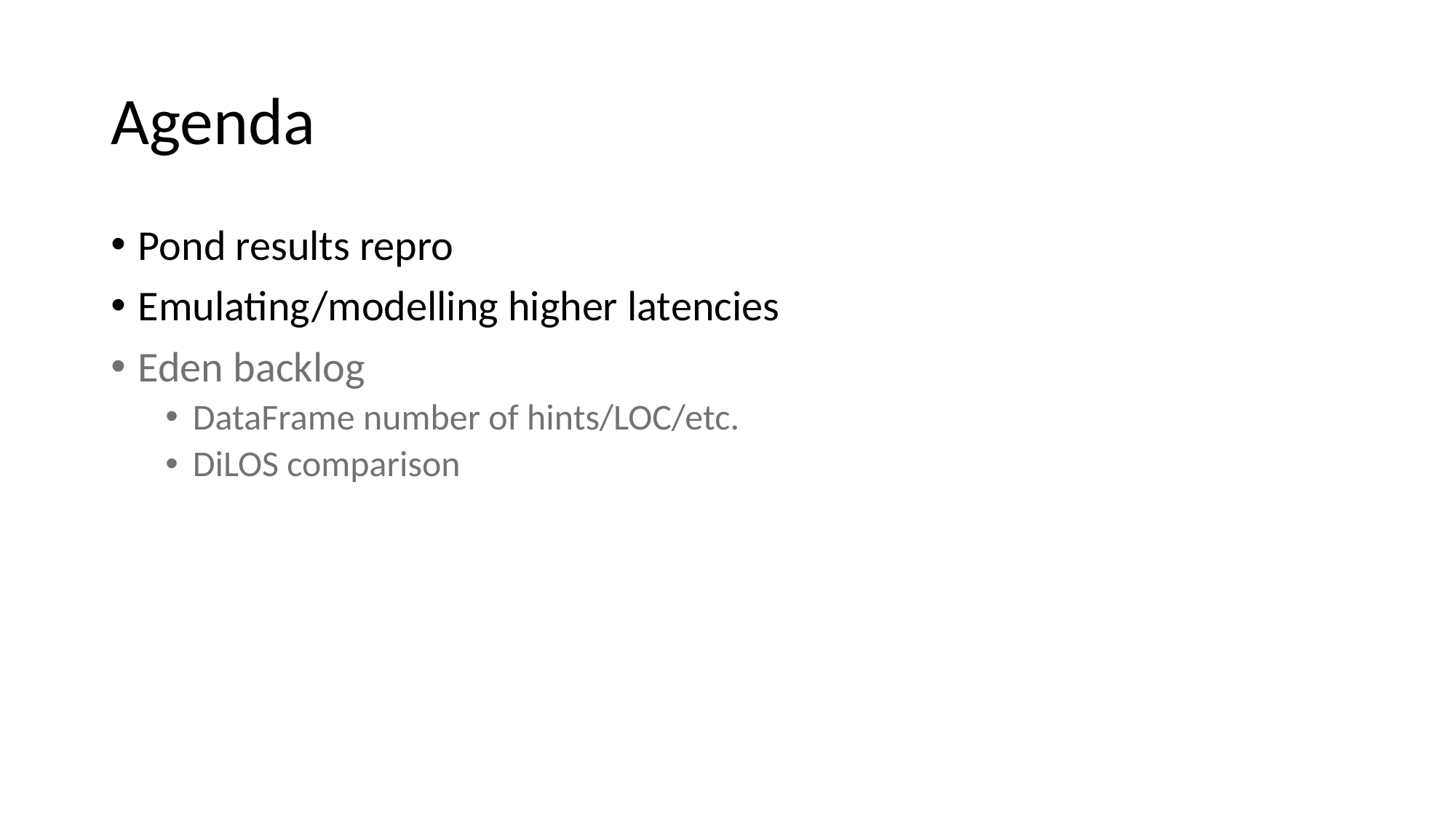

# Agenda
Pond results repro
Emulating/modelling higher latencies
Eden backlog
DataFrame number of hints/LOC/etc.
DiLOS comparison